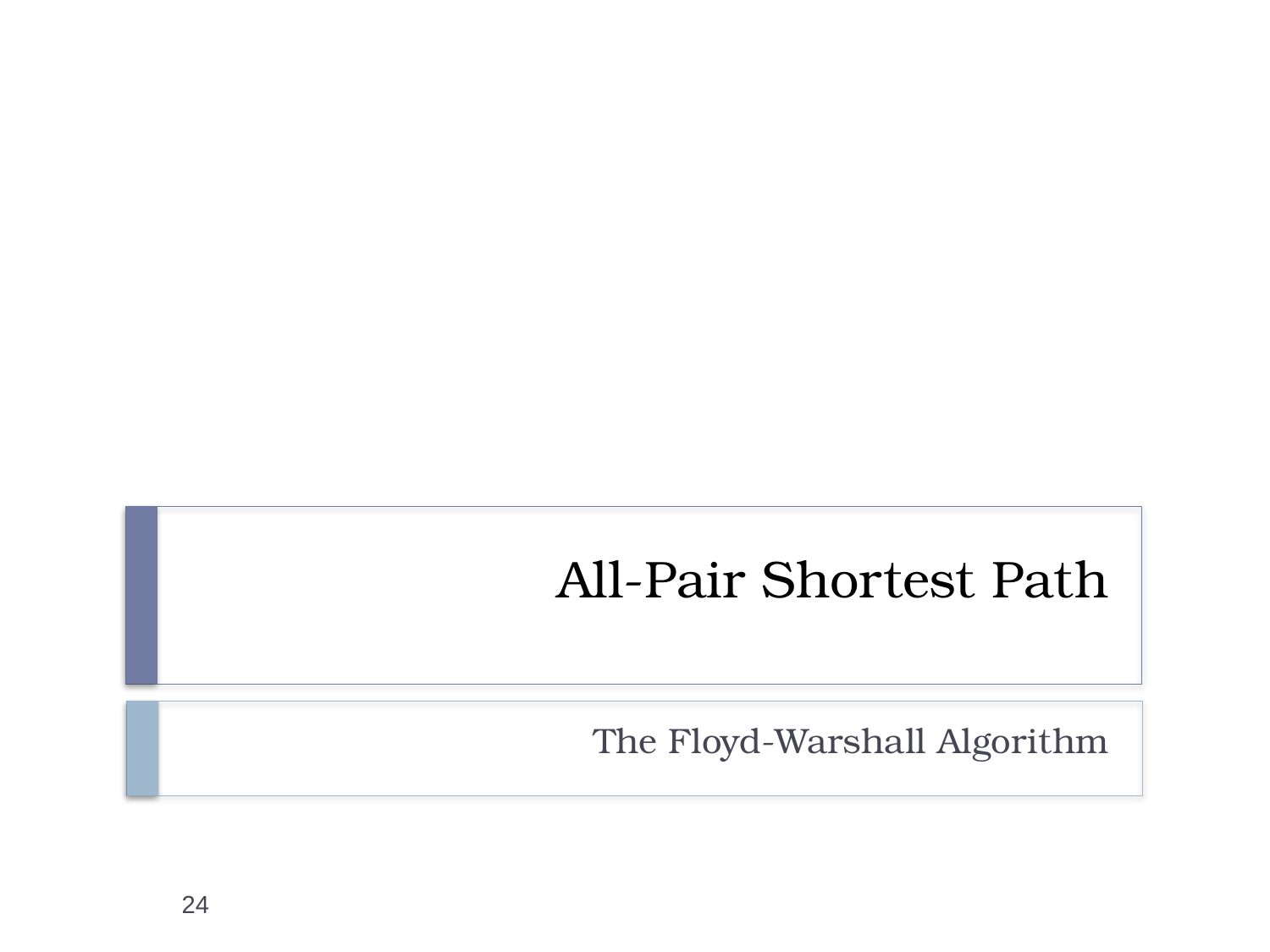

# All-Pair Shortest Path
The Floyd-Warshall Algorithm
24